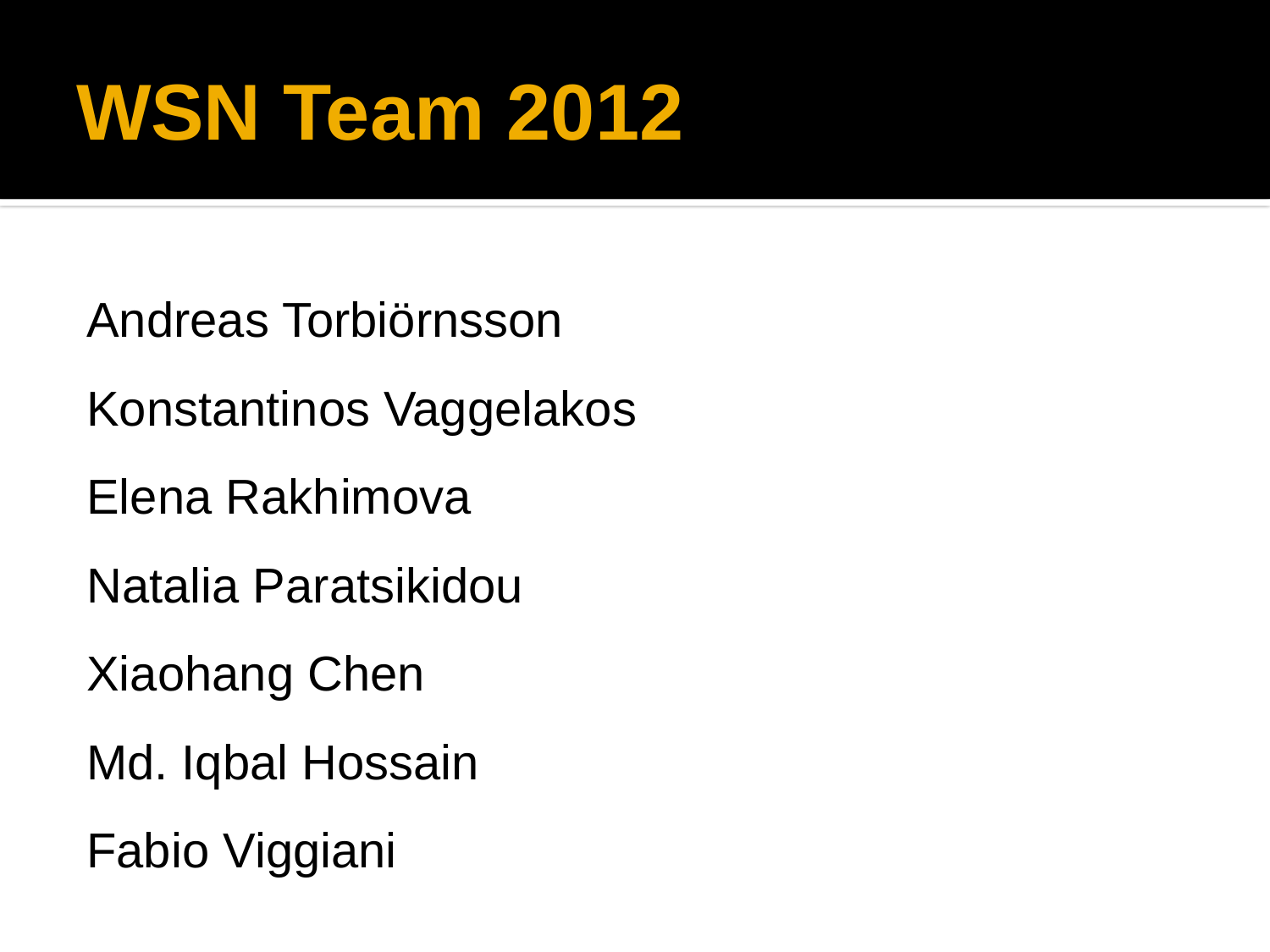

# WSN Team 2012
Andreas Torbiörnsson
Konstantinos Vaggelakos
Elena Rakhimova
Natalia Paratsikidou
Xiaohang Chen
Md. Iqbal Hossain
Fabio Viggiani